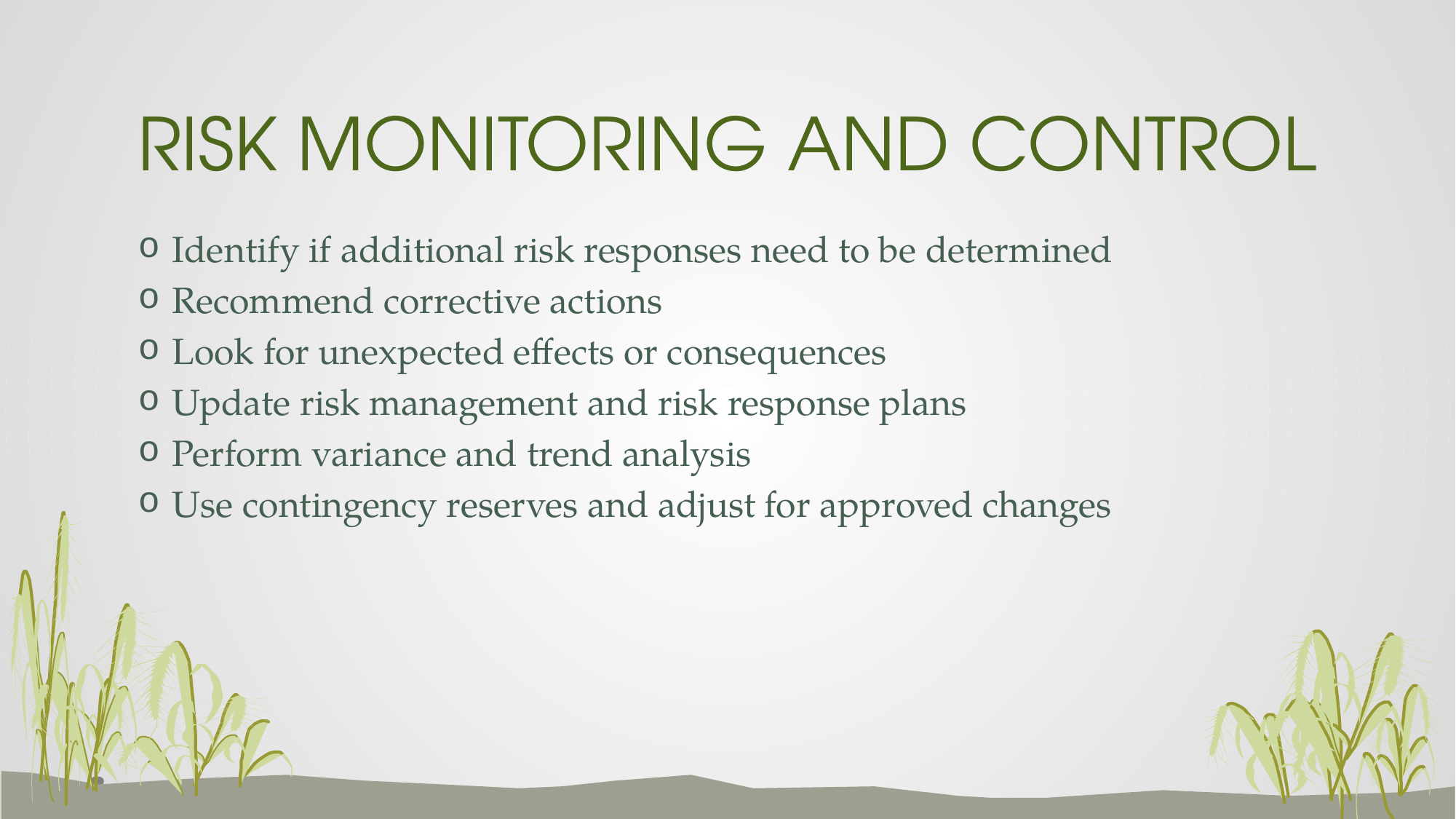

# RISK MONITORING AND CONTROL
Identify if additional risk responses need to be determined
Recommend corrective actions
Look for unexpected effects or consequences
Update risk management and risk response plans
Perform variance and trend analysis
Use contingency reserves and adjust for approved changes